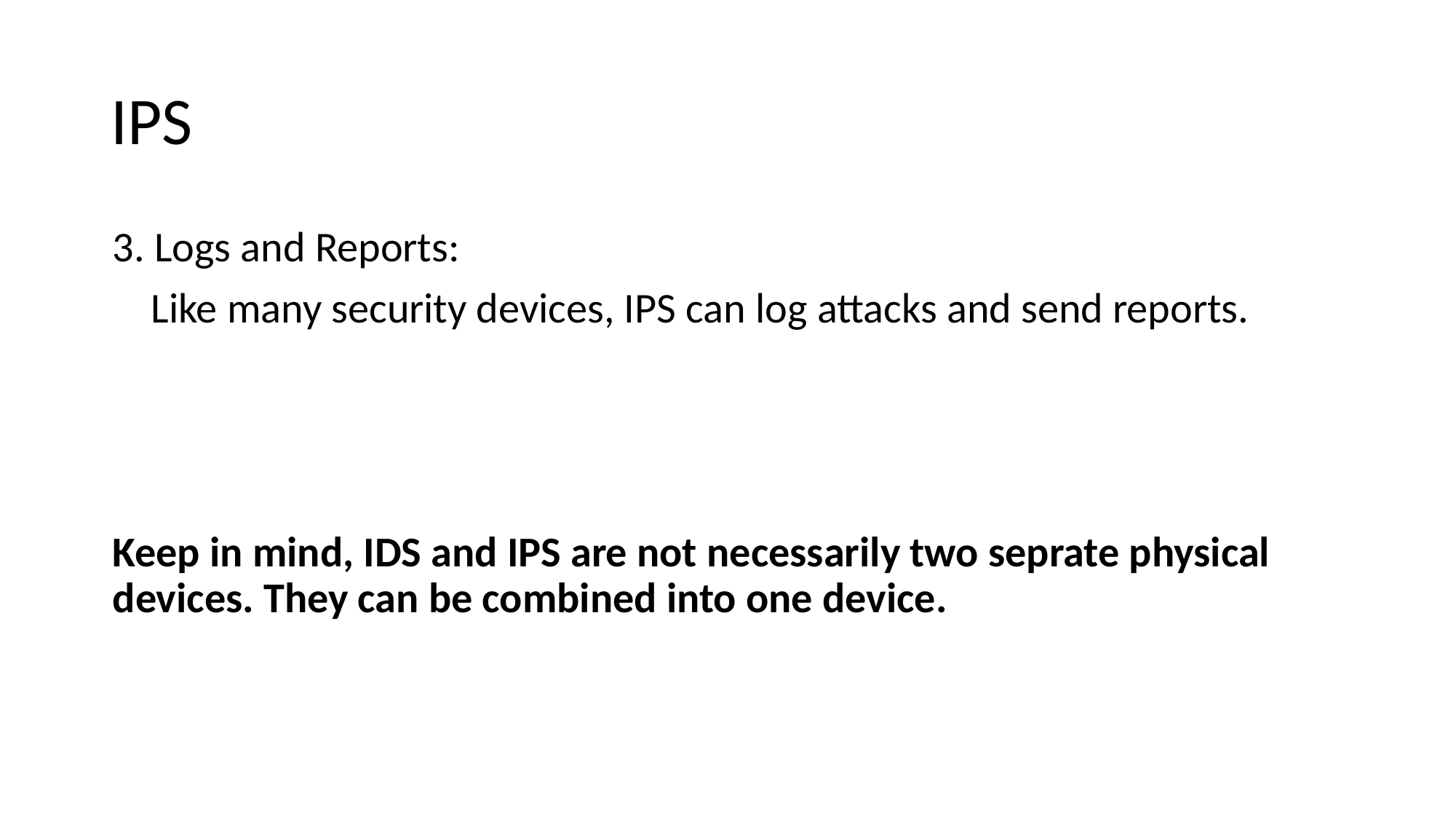

# IPS
3. Logs and Reports:
    Like many security devices, IPS can log attacks and send reports.

Keep in mind, IDS and IPS are not necessarily two seprate physical devices. They can be combined into one device.